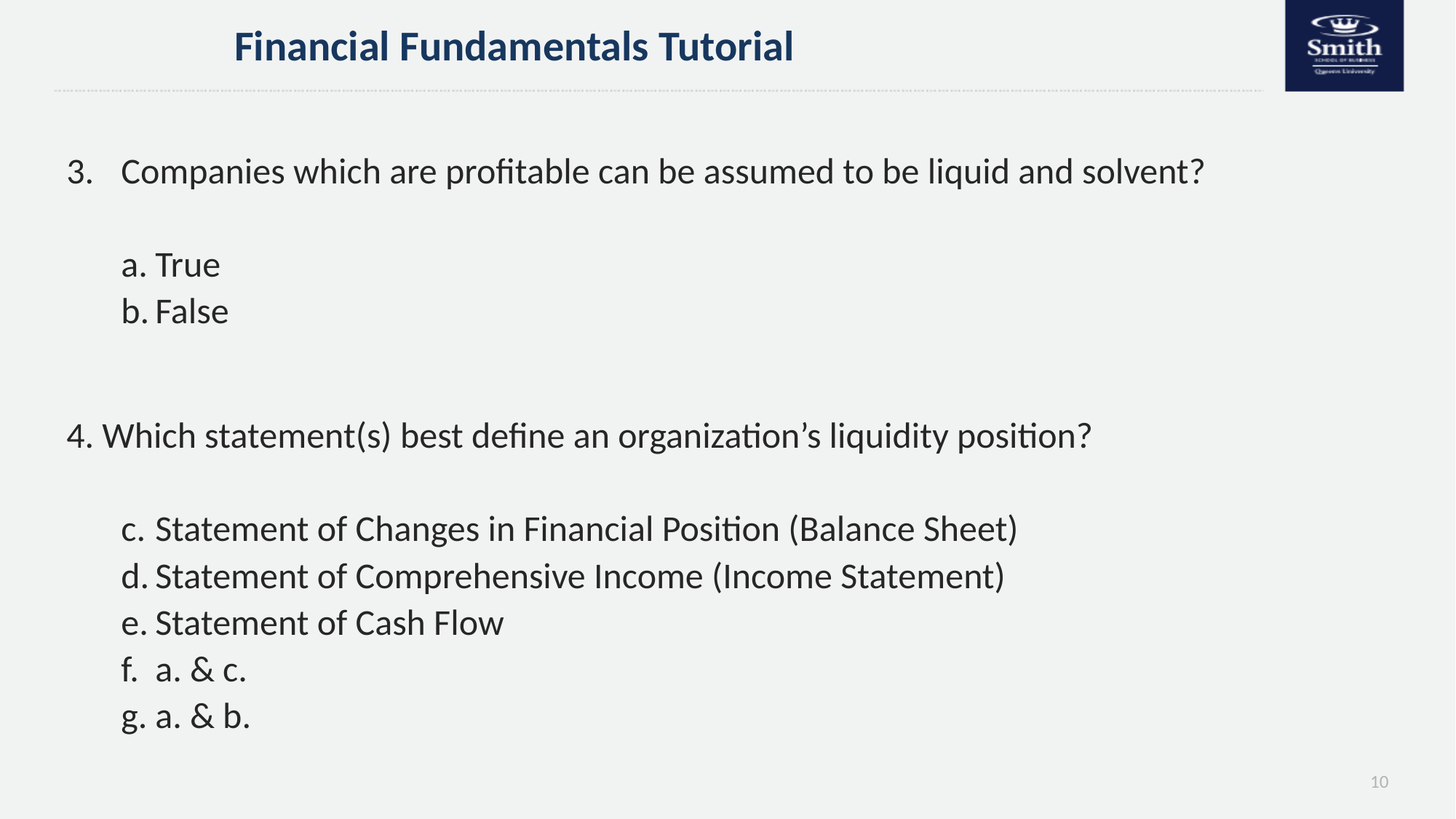

# Financial Fundamentals Tutorial

Companies which are profitable can be assumed to be liquid and solvent?

True
False

4. Which statement(s) best define an organization’s liquidity position?

Statement of Changes in Financial Position (Balance Sheet)
Statement of Comprehensive Income (Income Statement)
Statement of Cash Flow
a. & c.
a. & b.

10